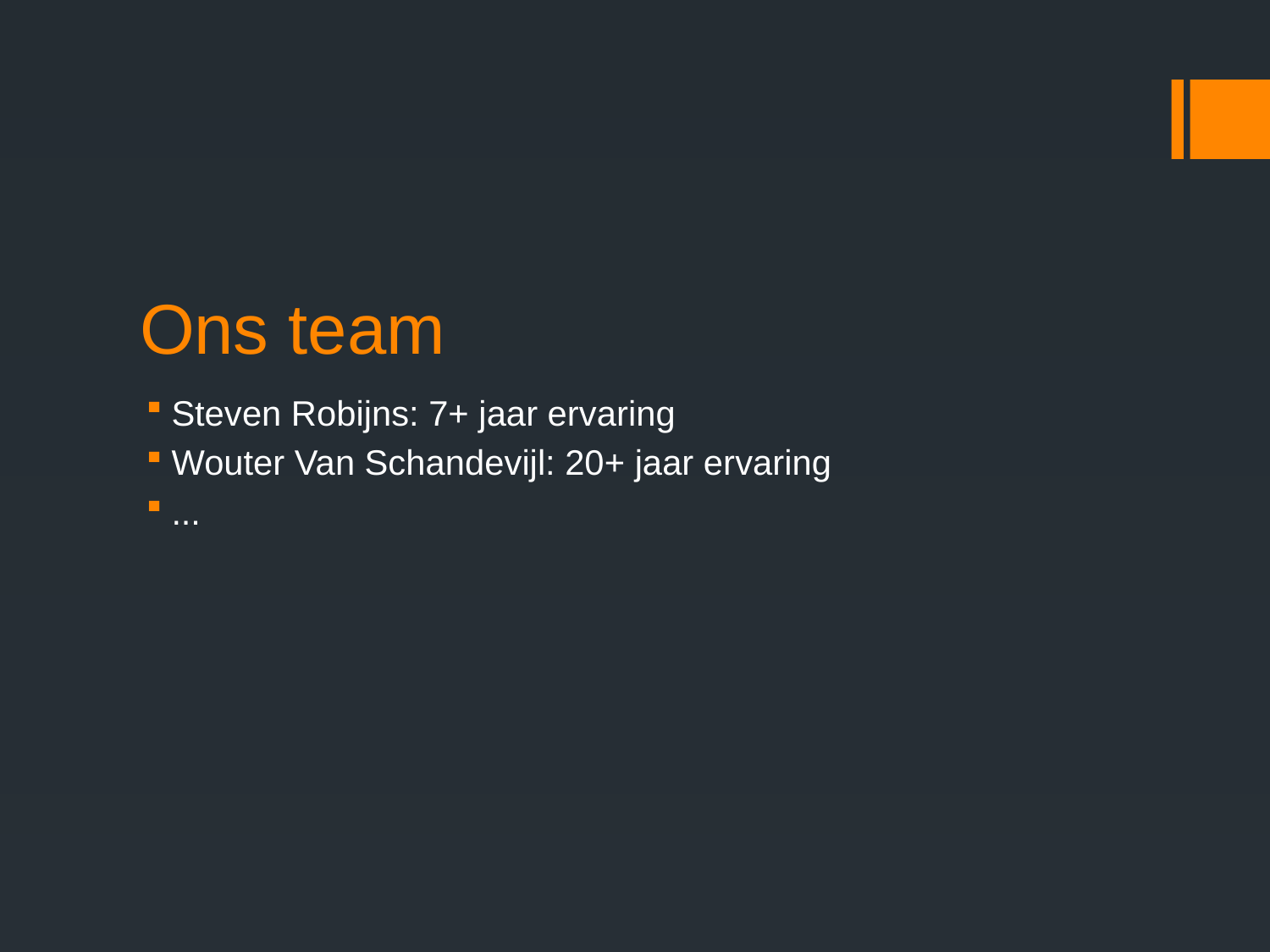

# Ons team
Steven Robijns: 7+ jaar ervaring
Wouter Van Schandevijl: 20+ jaar ervaring
...